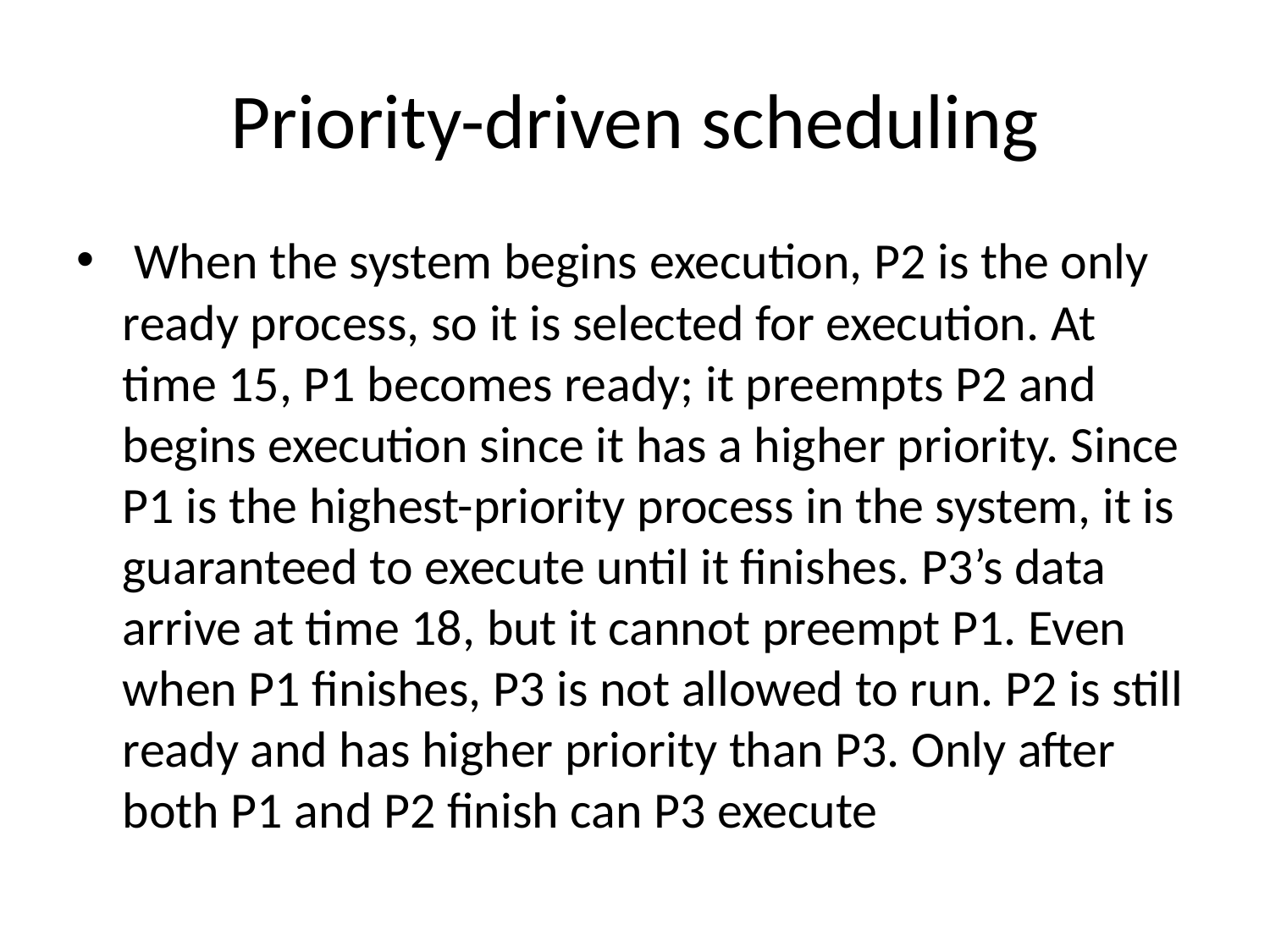

# Priority-driven scheduling
 When the system begins execution, P2 is the only ready process, so it is selected for execution. At time 15, P1 becomes ready; it preempts P2 and begins execution since it has a higher priority. Since P1 is the highest-priority process in the system, it is guaranteed to execute until it finishes. P3’s data arrive at time 18, but it cannot preempt P1. Even when P1 finishes, P3 is not allowed to run. P2 is still ready and has higher priority than P3. Only after both P1 and P2 finish can P3 execute